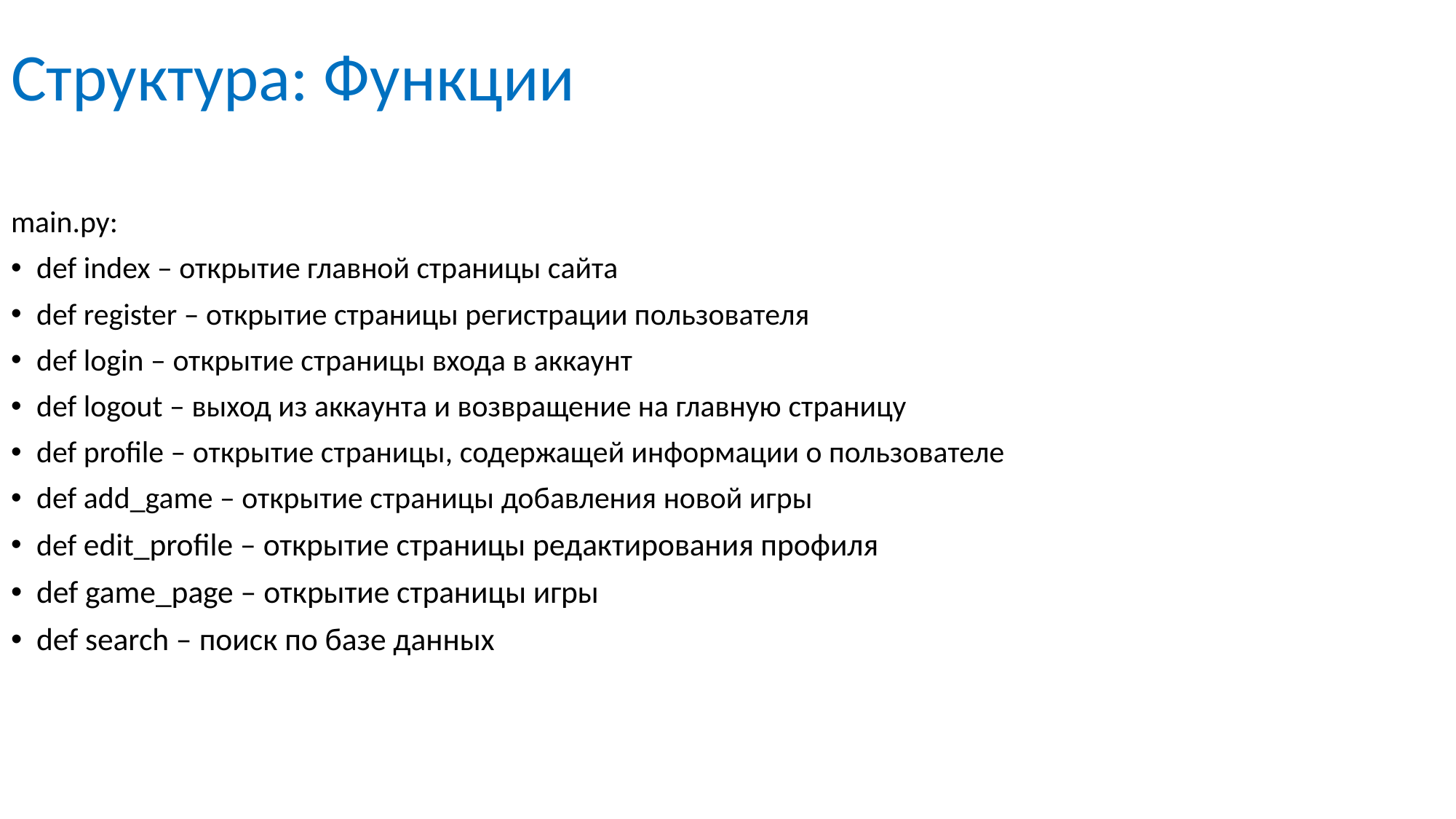

# Структура: Функции
main.py:
def index – открытие главной страницы сайта
def register – открытие страницы регистрации пользователя
def login – открытие страницы входа в аккаунт
def logout – выход из аккаунта и возвращение на главную страницу
def profile – открытие страницы, содержащей информации о пользователе
def add_game – открытие страницы добавления новой игры
def edit_profile – открытие страницы редактирования профиля
def game_page – открытие страницы игры
def search – поиск по базе данных